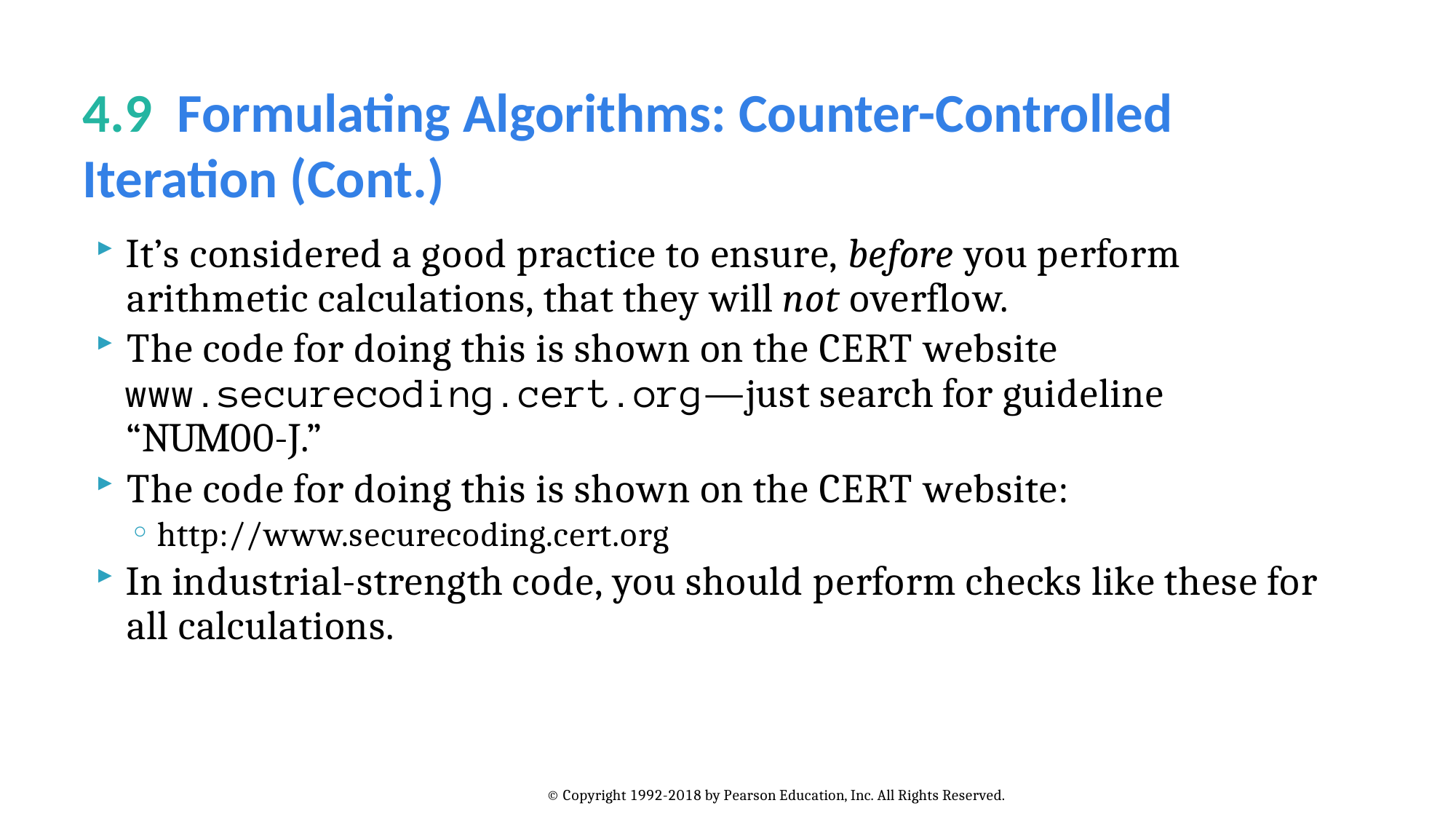

# 4.9  Formulating Algorithms: Counter-Controlled Iteration (Cont.)
It’s considered a good practice to ensure, before you perform arithmetic calculations, that they will not overflow.
The code for doing this is shown on the CERT website www.securecoding.cert.org—just search for guideline
“NUM00-J.”
The code for doing this is shown on the CERT website:
http://www.securecoding.cert.org
In industrial-strength code, you should perform checks like these for all calculations.
© Copyright 1992-2018 by Pearson Education, Inc. All Rights Reserved.